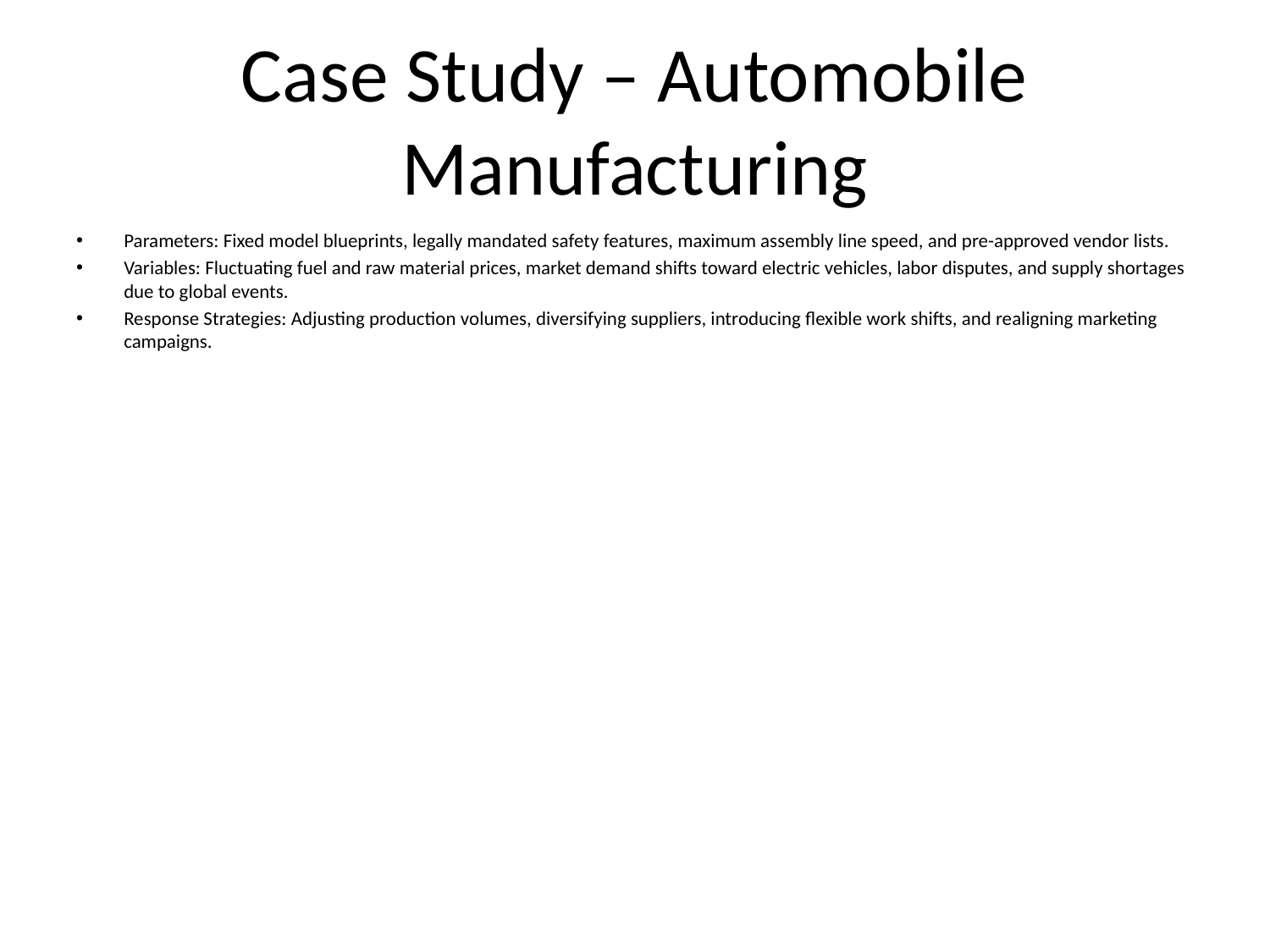

# Case Study – Automobile Manufacturing
Parameters: Fixed model blueprints, legally mandated safety features, maximum assembly line speed, and pre-approved vendor lists.
Variables: Fluctuating fuel and raw material prices, market demand shifts toward electric vehicles, labor disputes, and supply shortages due to global events.
Response Strategies: Adjusting production volumes, diversifying suppliers, introducing flexible work shifts, and realigning marketing campaigns.